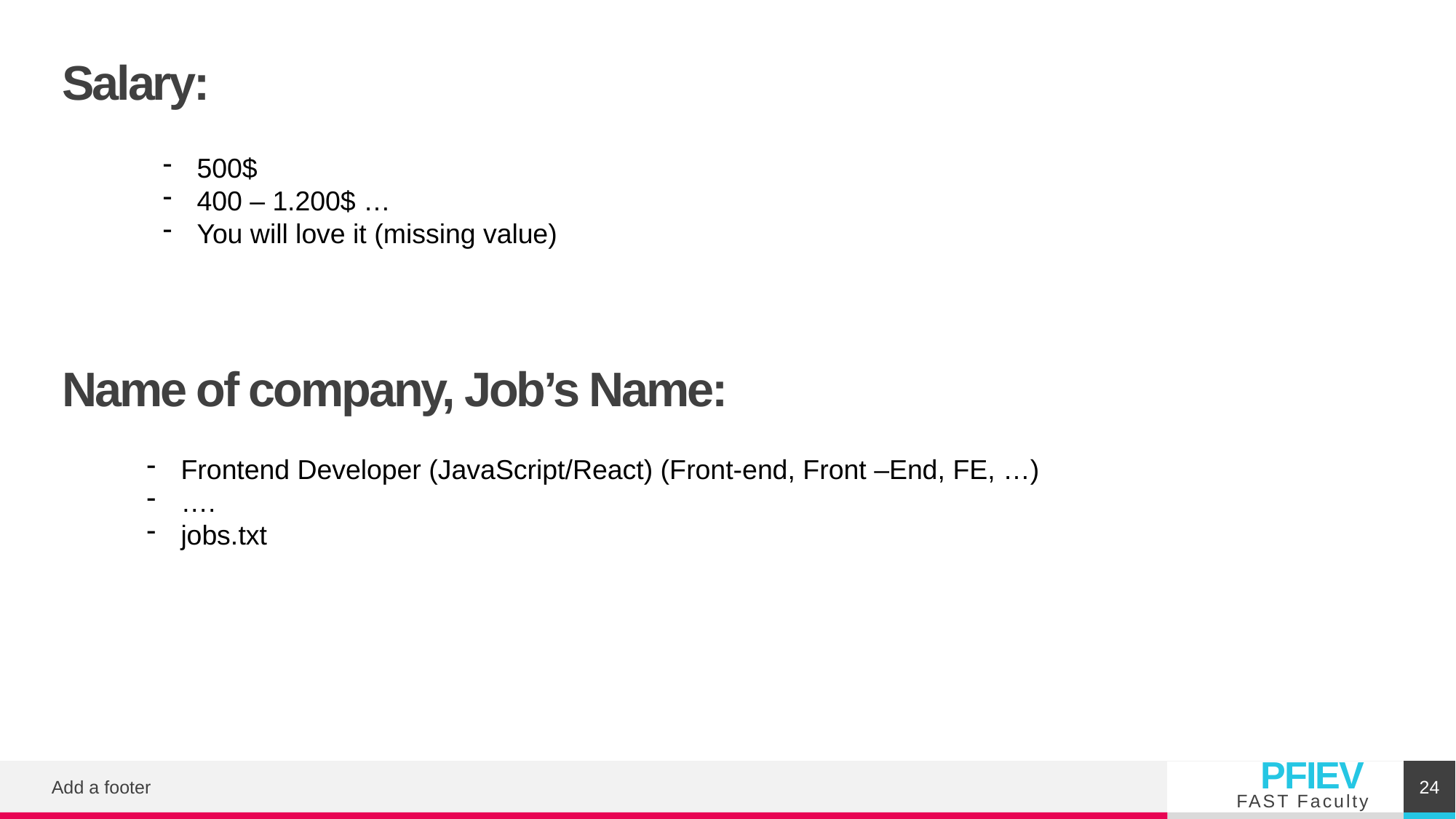

Salary:
500$
400 – 1.200$ …
You will love it (missing value)

Name of company, Job’s Name:
Frontend Developer (JavaScript/React) (Front-end, Front –End, FE, …)
….
jobs.txt
24
Add a footer